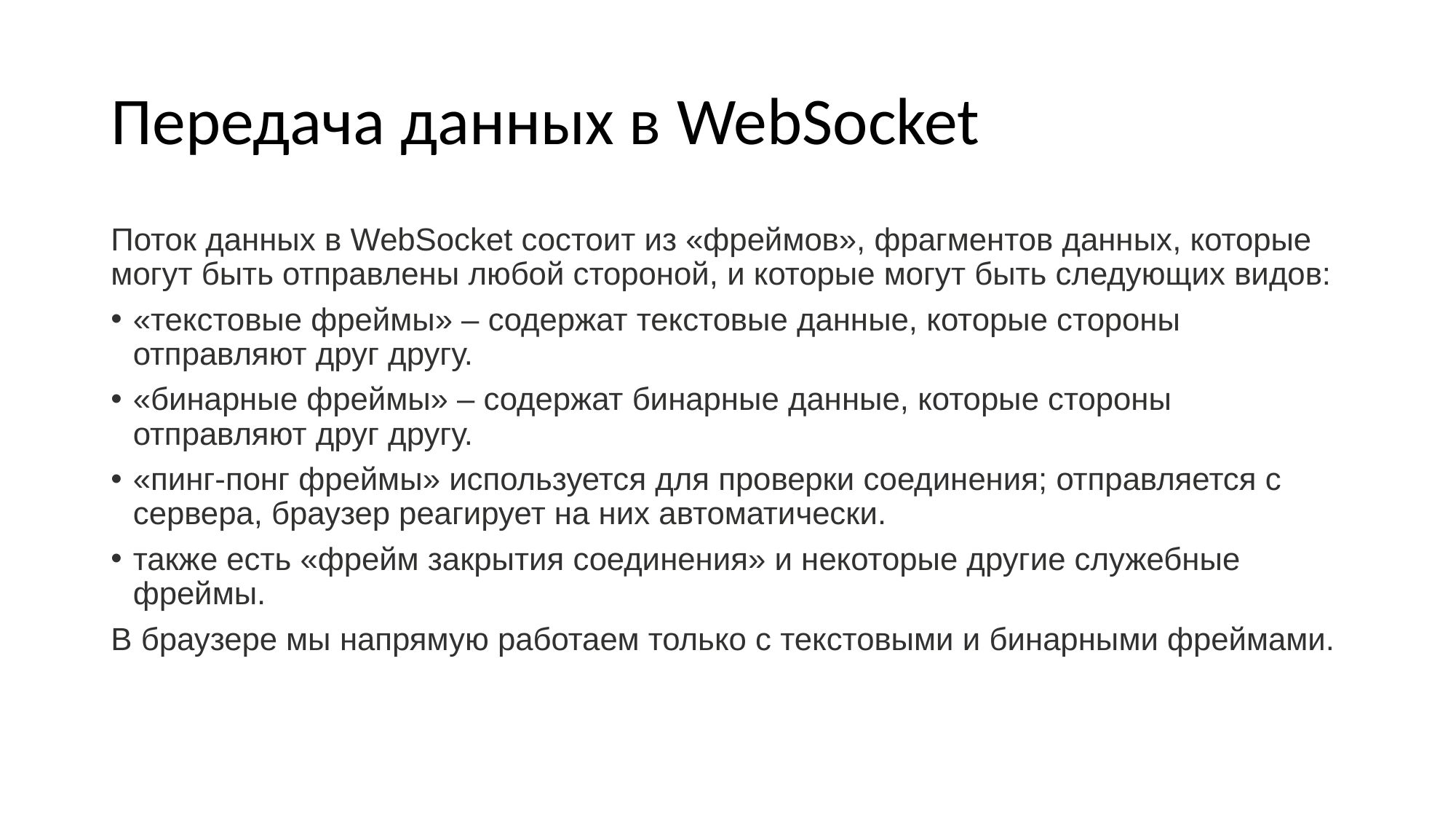

# Передача данных в WebSocket
Поток данных в WebSocket состоит из «фреймов», фрагментов данных, которые могут быть отправлены любой стороной, и которые могут быть следующих видов:
«текстовые фреймы» – содержат текстовые данные, которые стороны отправляют друг другу.
«бинарные фреймы» – содержат бинарные данные, которые стороны отправляют друг другу.
«пинг-понг фреймы» используется для проверки соединения; отправляется с сервера, браузер реагирует на них автоматически.
также есть «фрейм закрытия соединения» и некоторые другие служебные фреймы.
В браузере мы напрямую работаем только с текстовыми и бинарными фреймами.